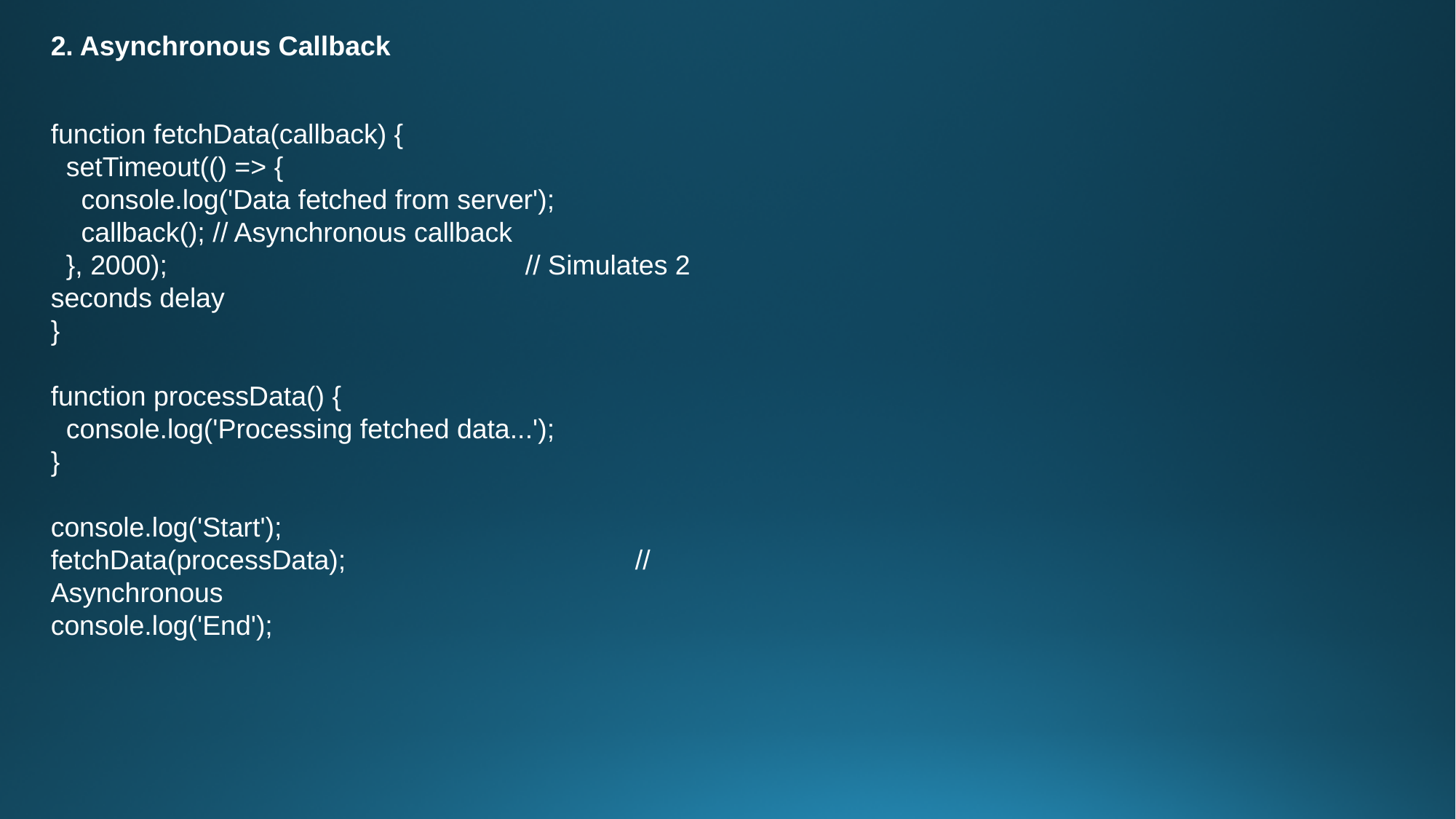

2. Asynchronous Callback
function fetchData(callback) {
  setTimeout(() => {
    console.log('Data fetched from server');
    callback(); // Asynchronous callback
  }, 2000);                                               // Simulates 2 seconds delay
}

function processData() {
  console.log('Processing fetched data...');
}

console.log('Start');
fetchData(processData);                                      // Asynchronous
console.log('End');